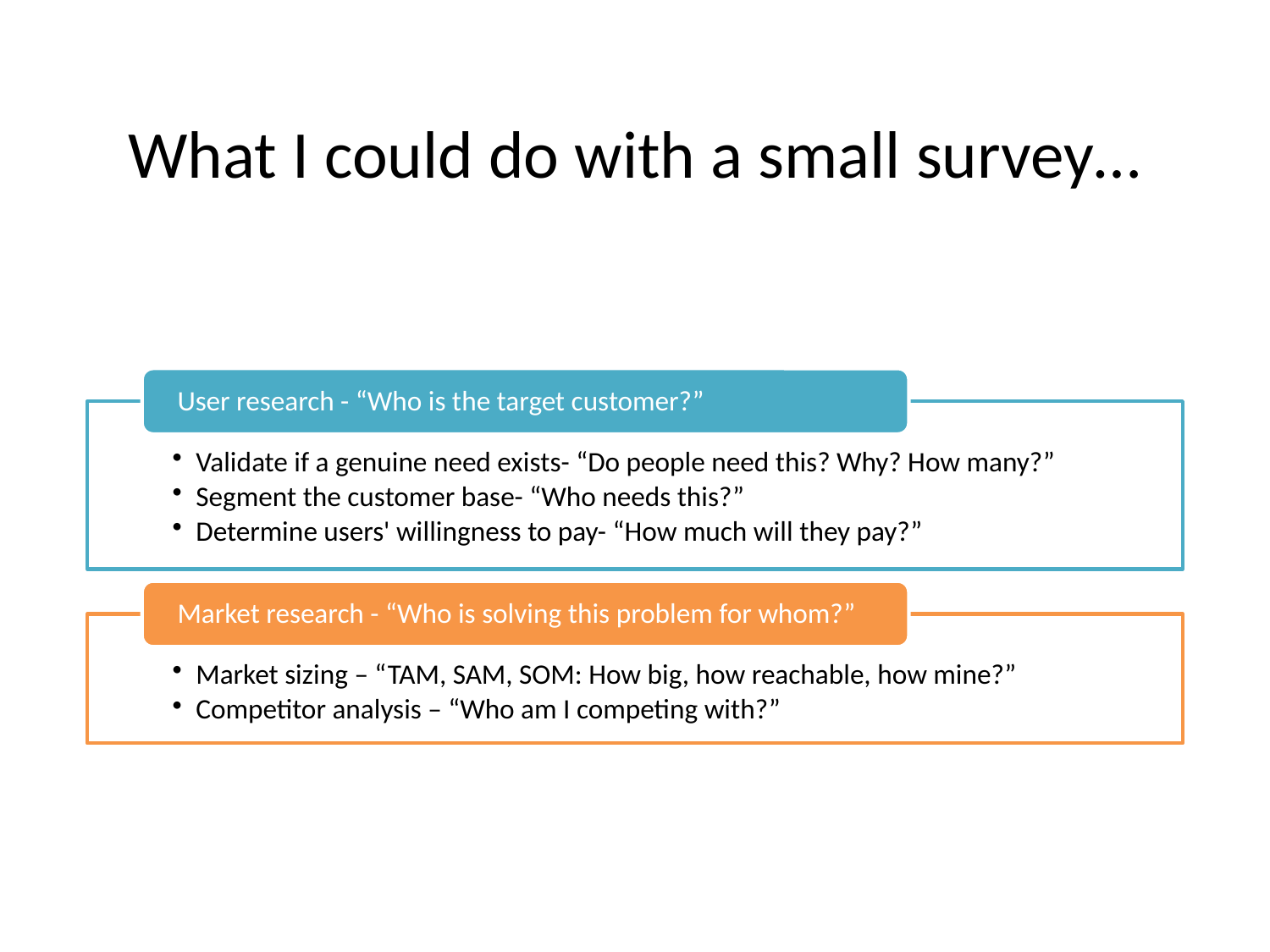

# What I could do with a small survey…
Validate if a genuine need exists- “Do people need this? Why? How many?”
Segment the customer base- “Who needs this?”
Determine users' willingness to pay- “How much will they pay?”
User research - “Who is the target customer?”
Market sizing – “TAM, SAM, SOM: How big, how reachable, how mine?”
Competitor analysis – “Who am I competing with?”
Market research - “Who is solving this problem for whom?”